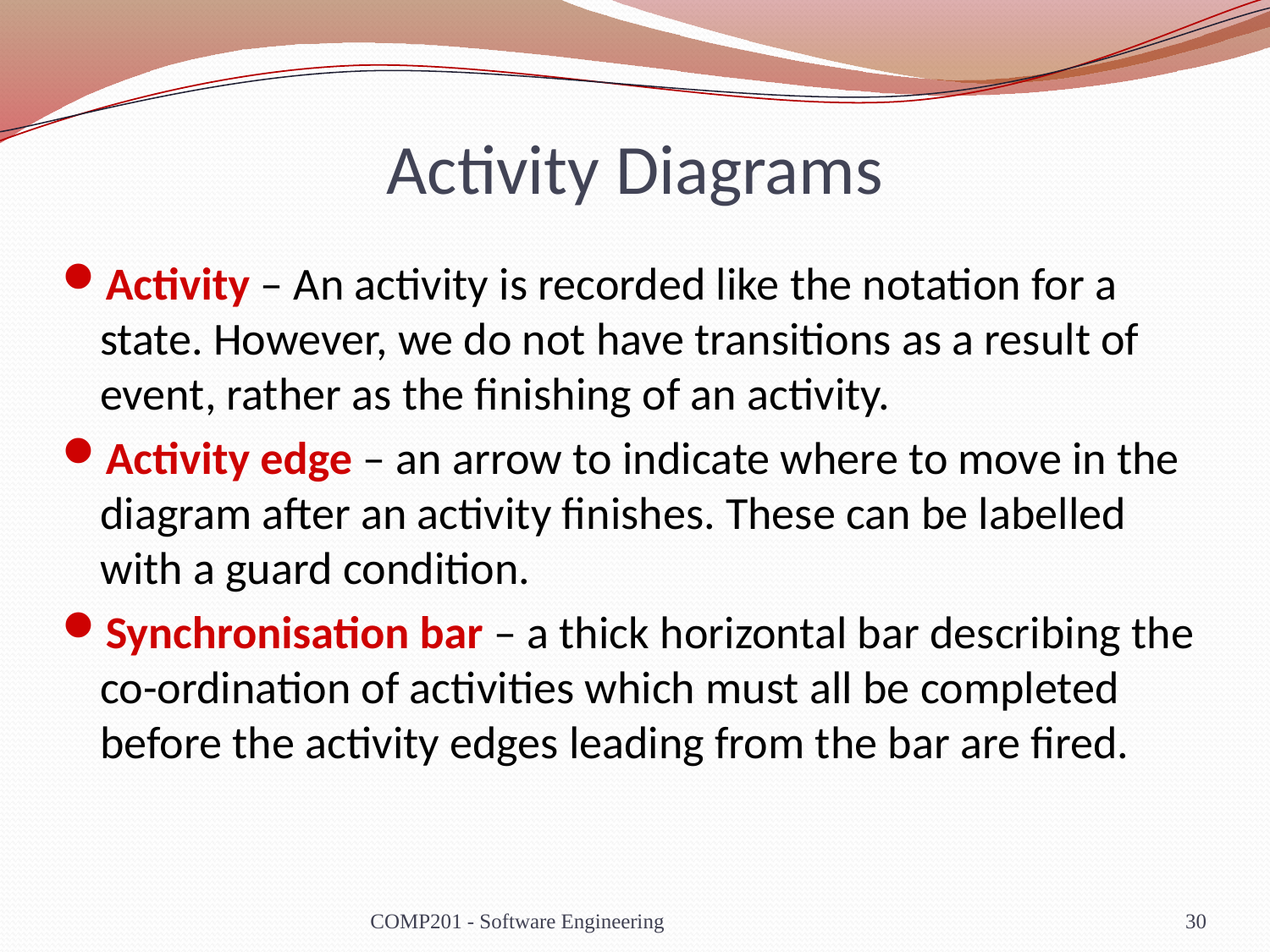

# Activity Diagrams
Activity – An activity is recorded like the notation for a state. However, we do not have transitions as a result of event, rather as the finishing of an activity.
Activity edge – an arrow to indicate where to move in the diagram after an activity finishes. These can be labelled with a guard condition.
Synchronisation bar – a thick horizontal bar describing the co-ordination of activities which must all be completed before the activity edges leading from the bar are fired.

COMP201 - Software Engineering
30